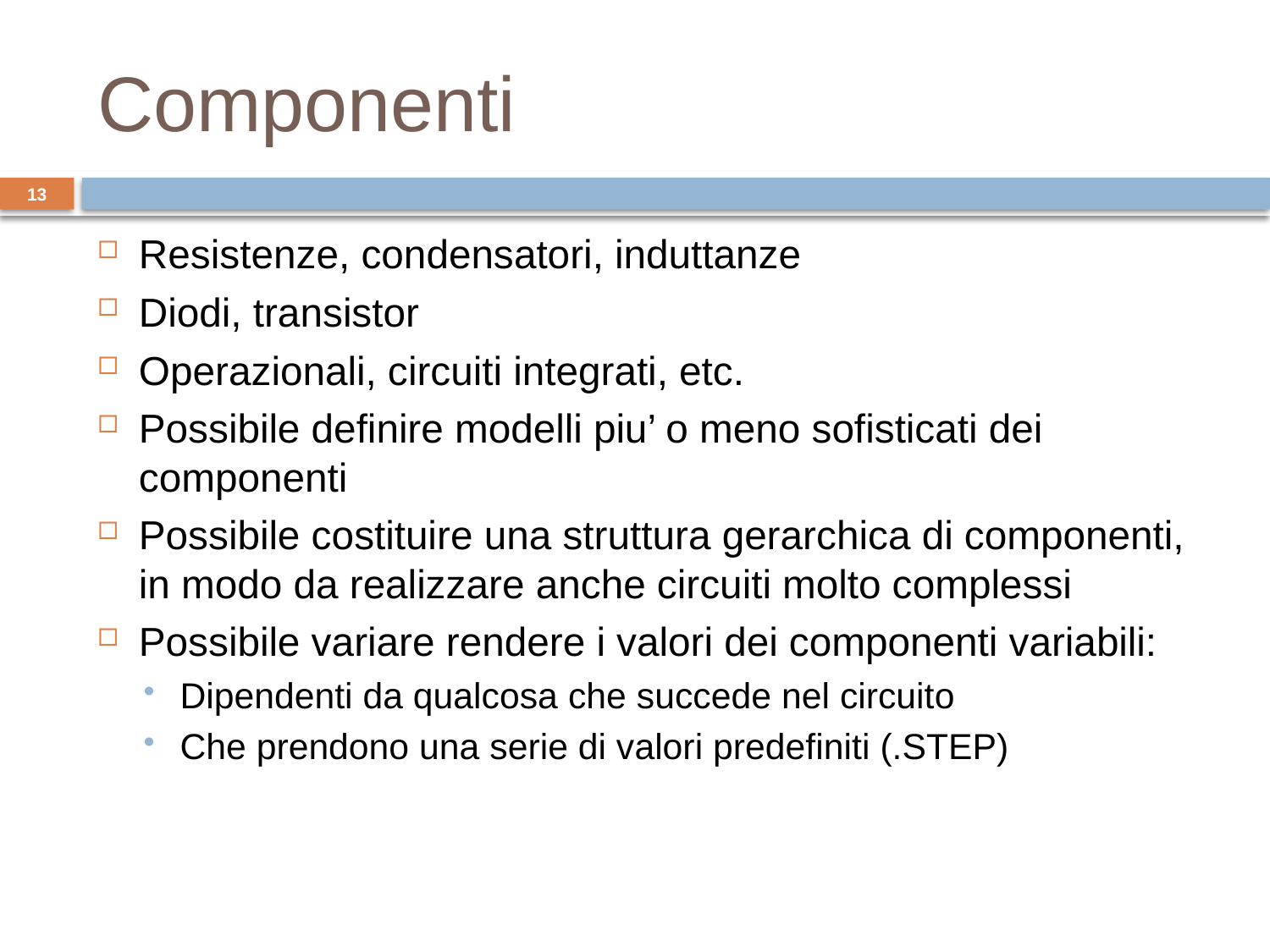

# Componenti
13
Resistenze, condensatori, induttanze
Diodi, transistor
Operazionali, circuiti integrati, etc.
Possibile definire modelli piu’ o meno sofisticati dei componenti
Possibile costituire una struttura gerarchica di componenti, in modo da realizzare anche circuiti molto complessi
Possibile variare rendere i valori dei componenti variabili:
Dipendenti da qualcosa che succede nel circuito
Che prendono una serie di valori predefiniti (.STEP)